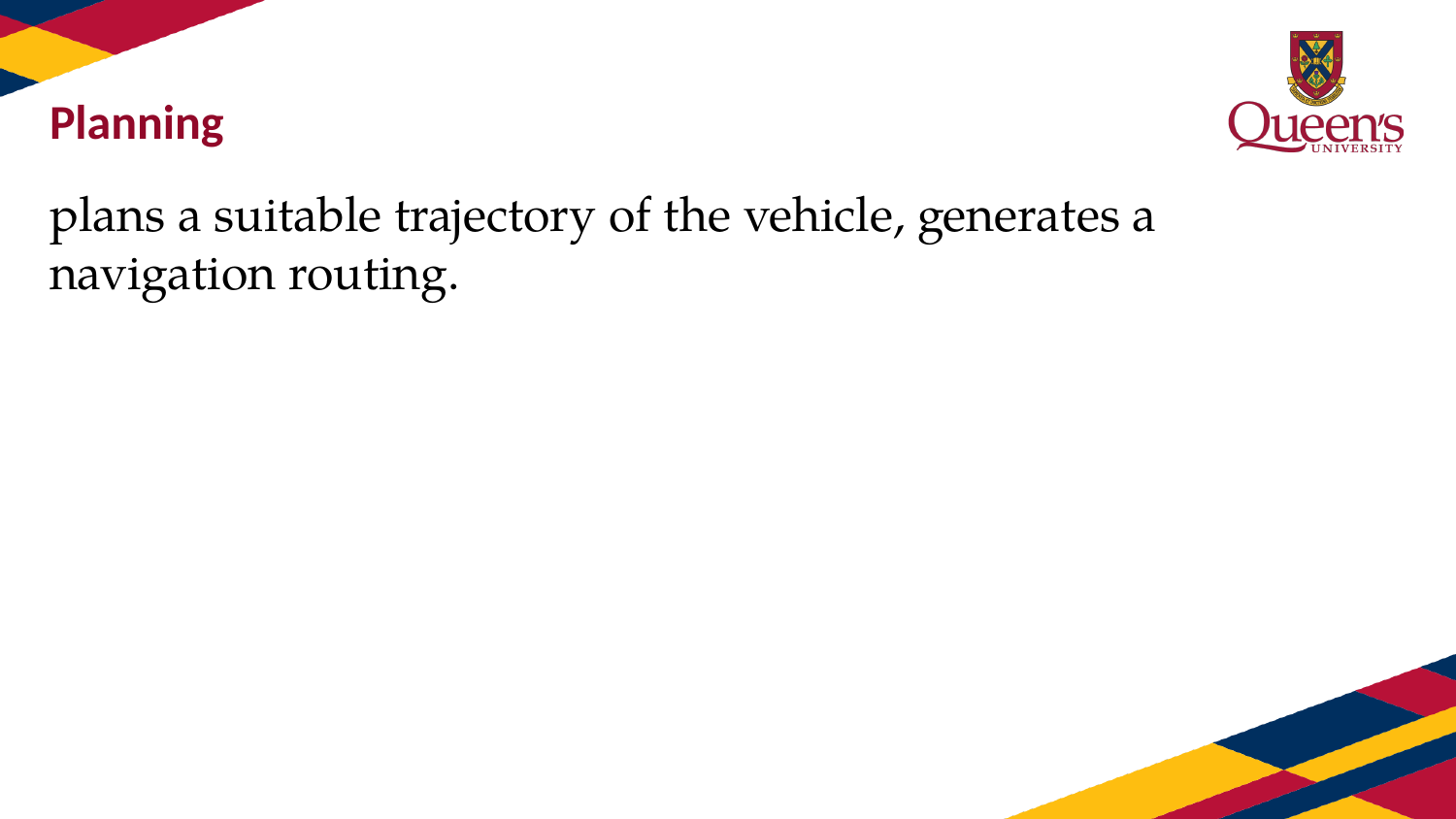

# Planning
plans a suitable trajectory of the vehicle, generates a navigation routing.